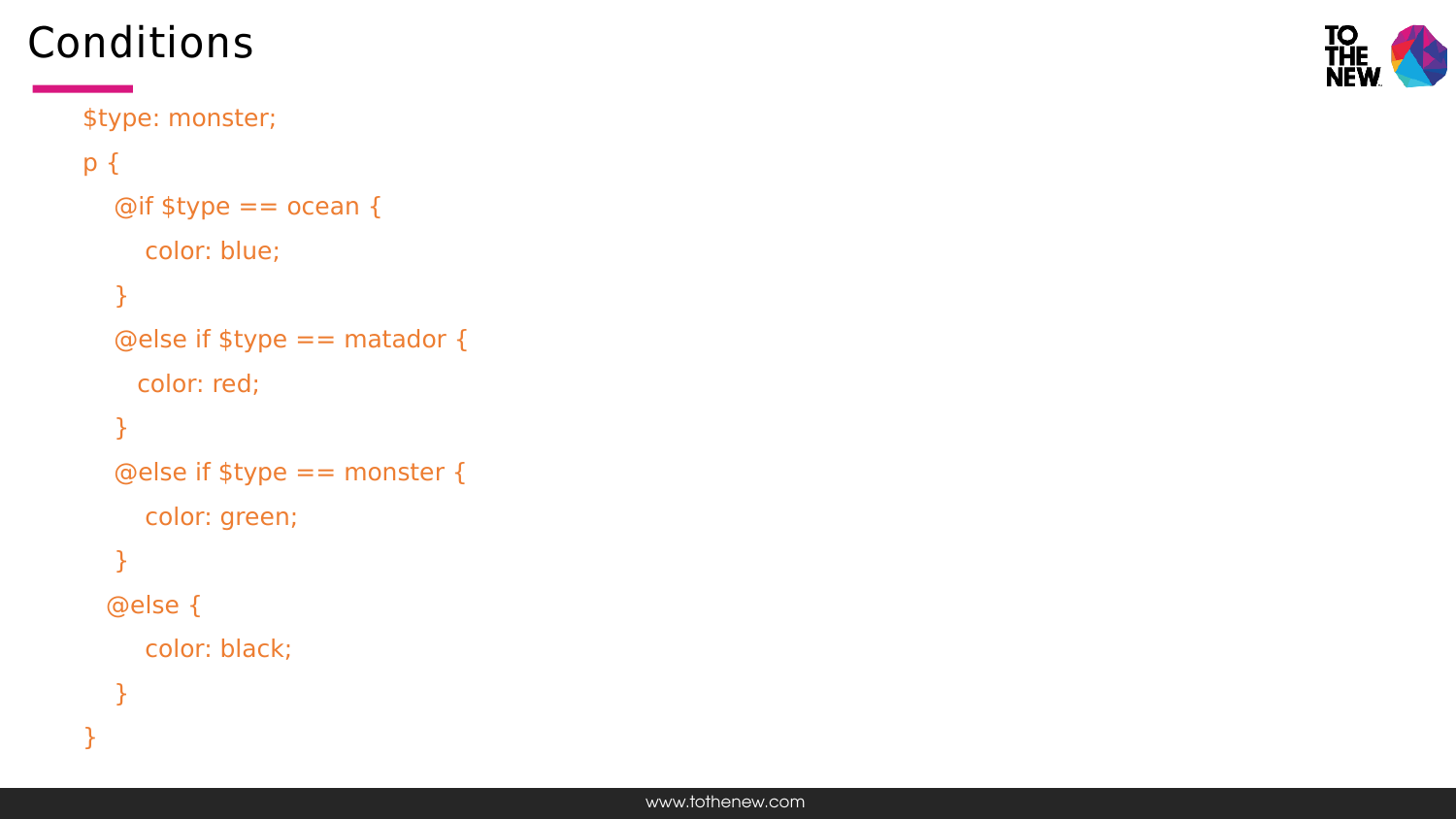

# Conditions
$type: monster;
p {
    @if $type == ocean {
        color: blue;
    }
    @else if $type == matador {
       color: red;
    }
    @else if $type == monster {
        color: green;
    }
   @else {
        color: black;
    }
}